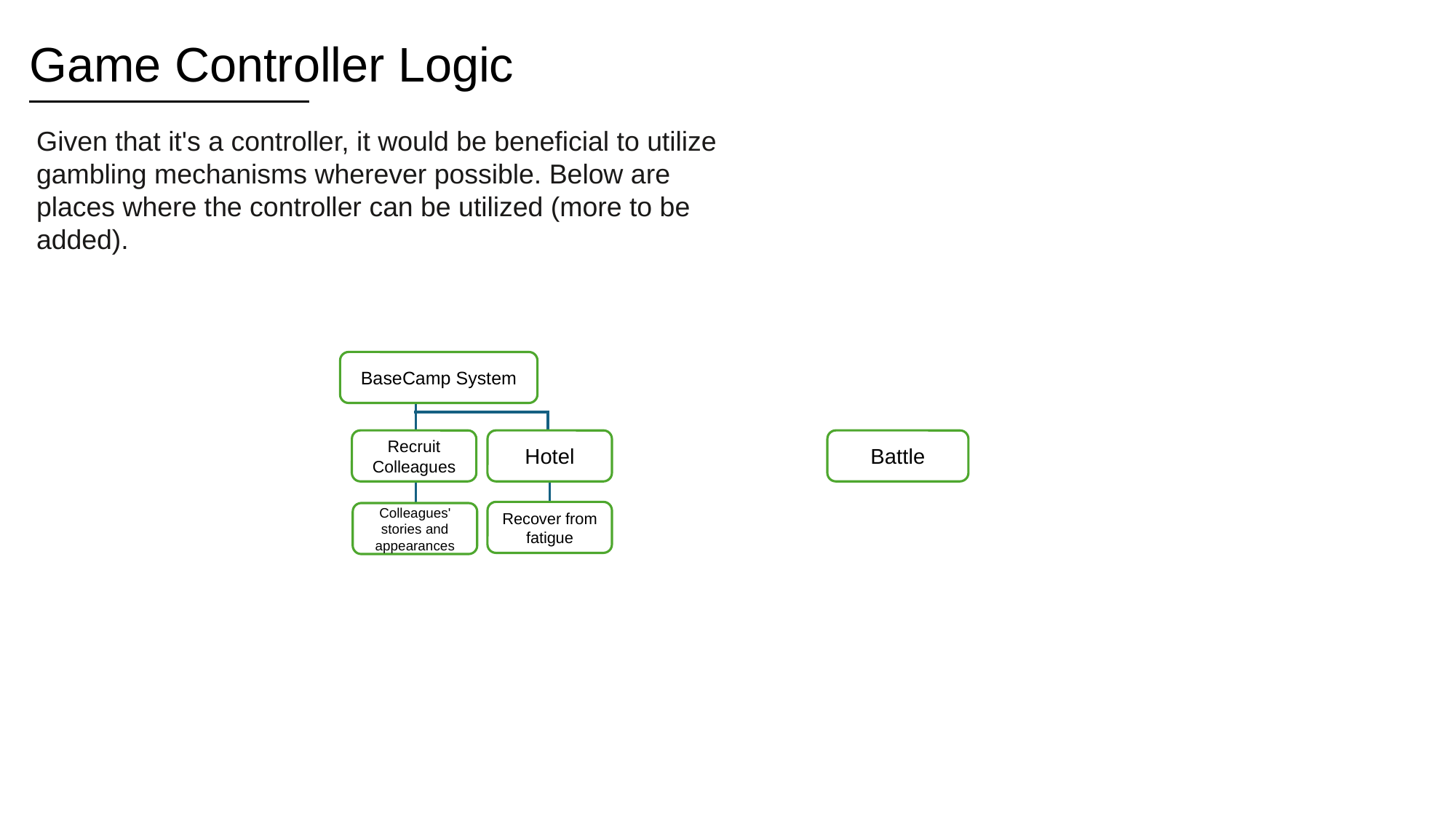

Game Controller Logic
Given that it's a controller, it would be beneficial to utilize gambling mechanisms wherever possible. Below are places where the controller can be utilized (more to be added).
BaseCamp System
Recruit Colleagues
Hotel
Battle
Recover from fatigue
Colleagues' stories and appearances